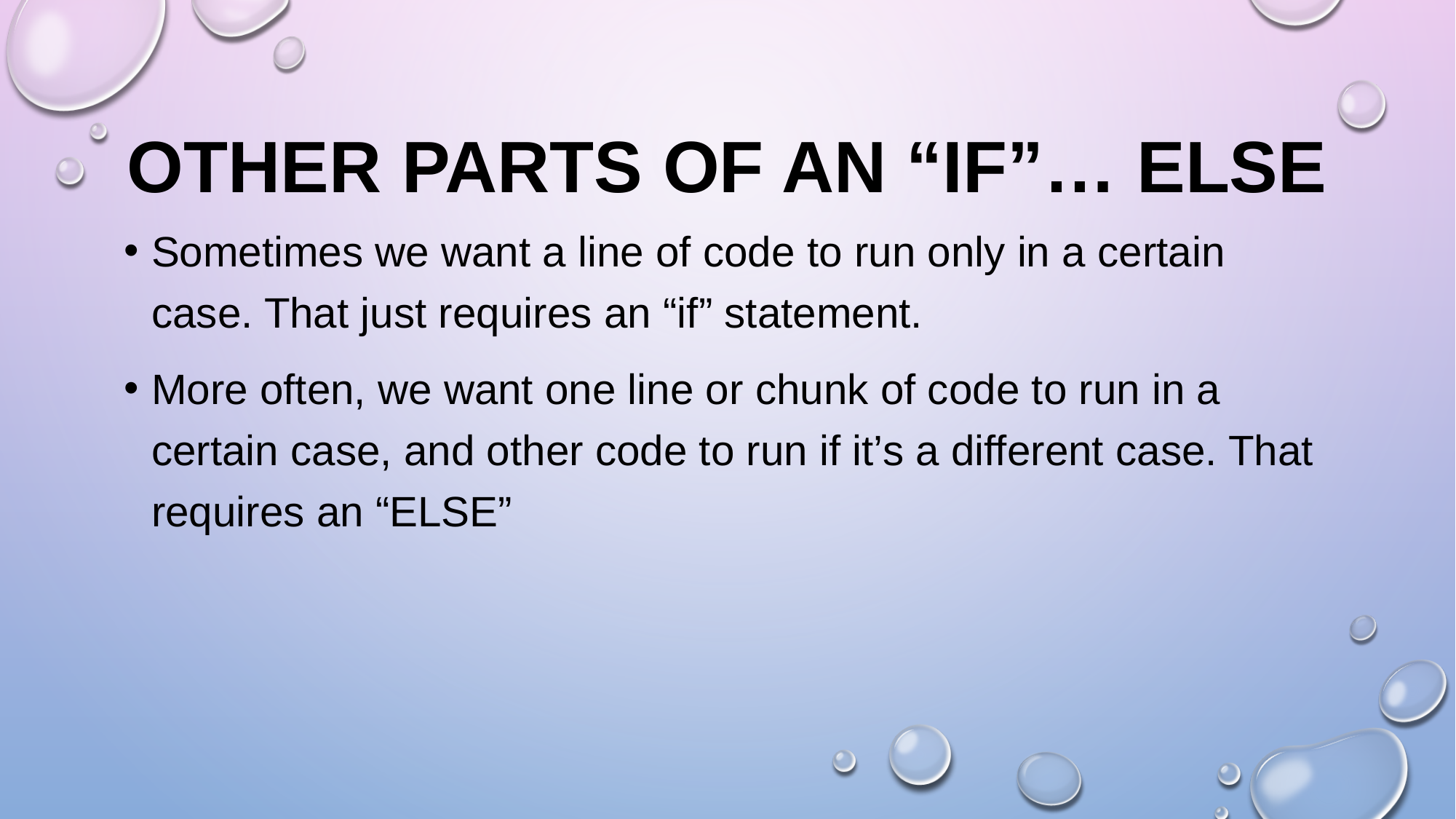

# OTHER PARTS OF AN “IF”… ELSE
Sometimes we want a line of code to run only in a certain case. That just requires an “if” statement.
More often, we want one line or chunk of code to run in a certain case, and other code to run if it’s a different case. That requires an “ELSE”